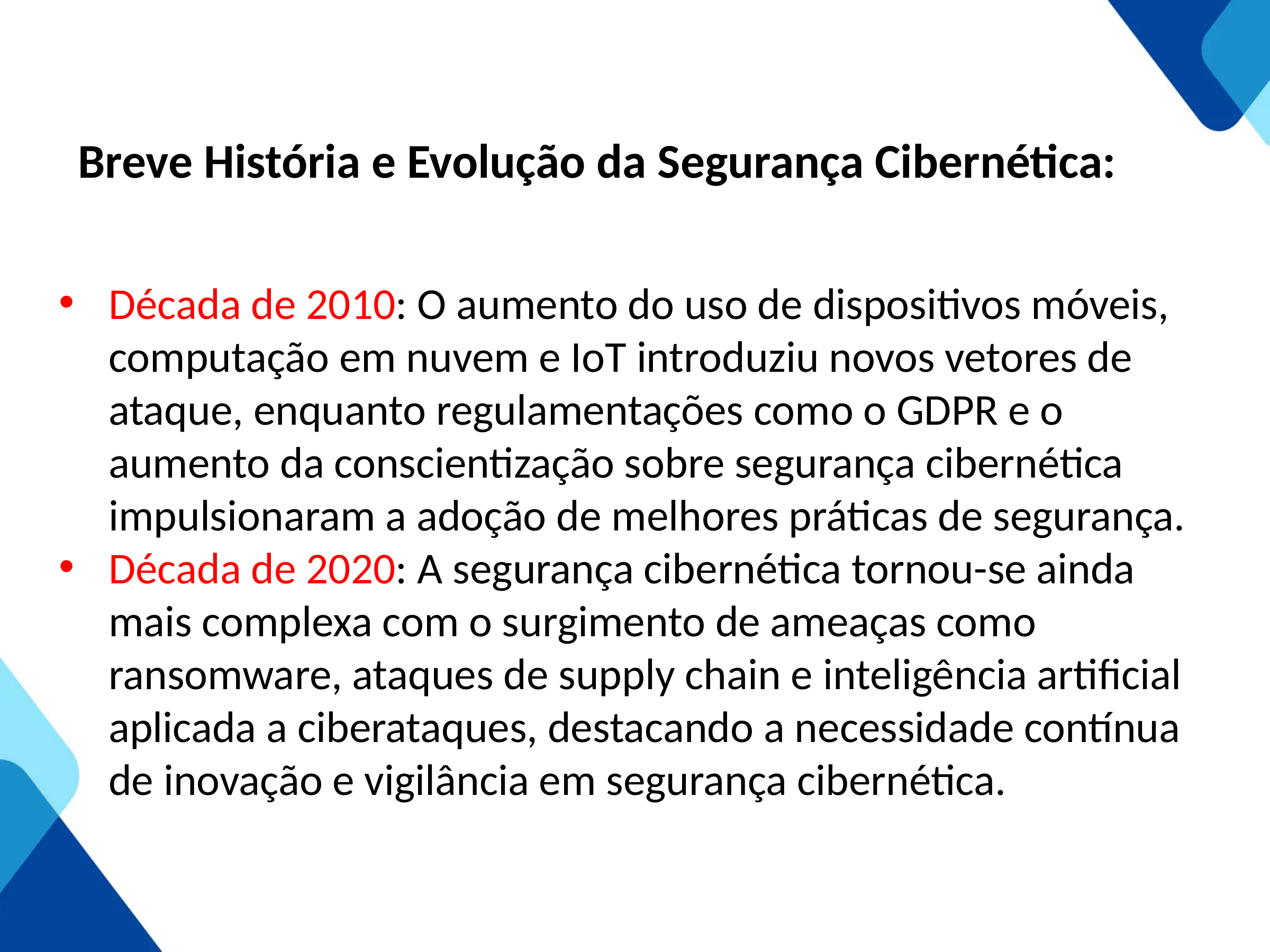

Breve História e Evolução da Segurança Cibernética:

Década de 2010: O aumento do uso de dispositivos móveis, computação em nuvem e IoT introduziu novos vetores de ataque, enquanto regulamentações como o GDPR e o aumento da conscientização sobre segurança cibernética impulsionaram a adoção de melhores práticas de segurança.
Década de 2020: A segurança cibernética tornou-se ainda mais complexa com o surgimento de ameaças como ransomware, ataques de supply chain e inteligência artificial aplicada a ciberataques, destacando a necessidade contínua de inovação e vigilância em segurança cibernética.